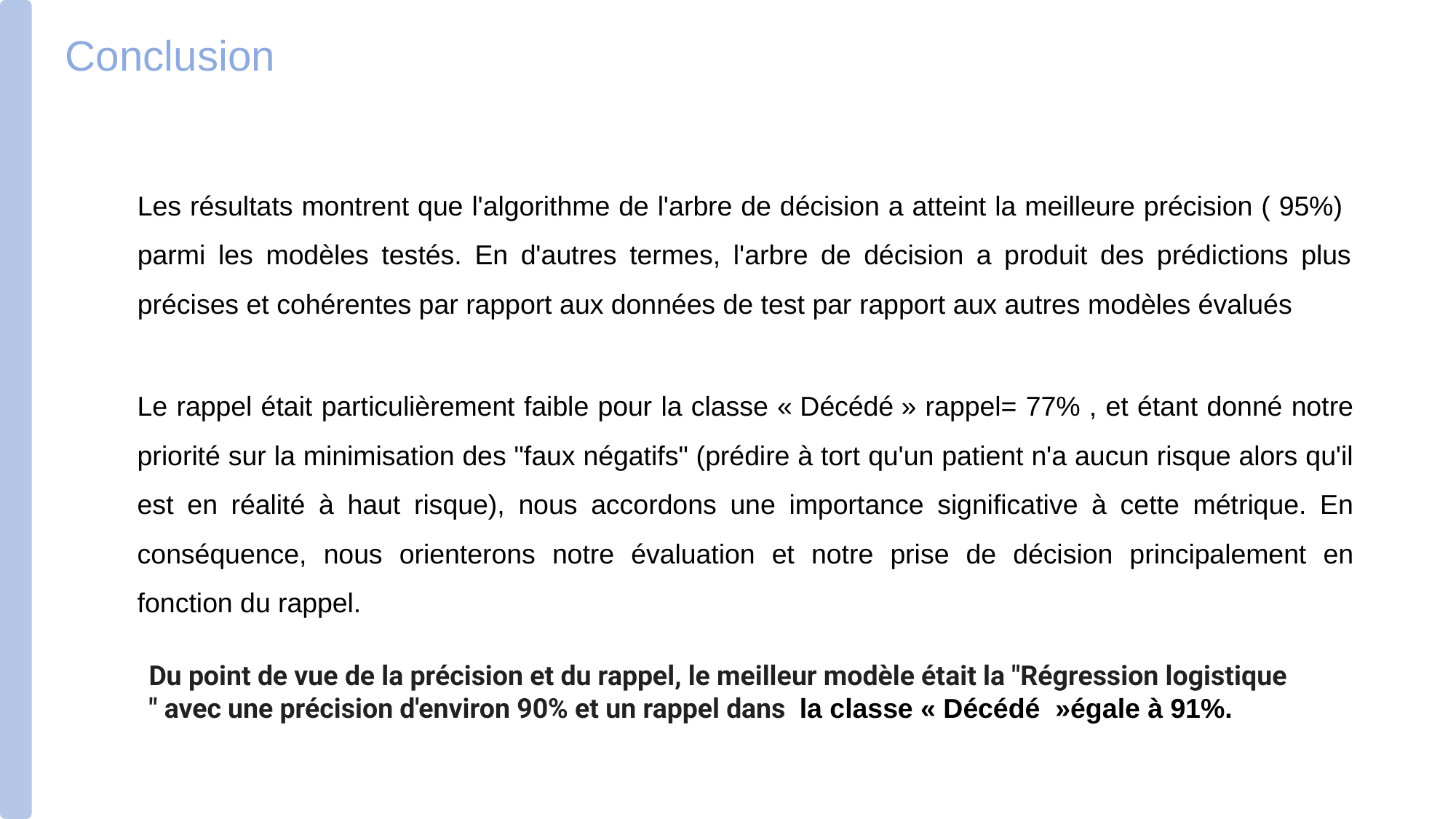

Conclusion
Les résultats montrent que l'algorithme de l'arbre de décision a atteint la meilleure précision ( 95%)  parmi les modèles testés. En d'autres termes, l'arbre de décision a produit des prédictions plus précises et cohérentes par rapport aux données de test par rapport aux autres modèles évalués
Le rappel était particulièrement faible pour la classe « Décédé » rappel= 77% , et étant donné notre priorité sur la minimisation des "faux négatifs" (prédire à tort qu'un patient n'a aucun risque alors qu'il est en réalité à haut risque), nous accordons une importance significative à cette métrique. En conséquence, nous orienterons notre évaluation et notre prise de décision principalement en fonction du rappel.
Du point de vue de la précision et du rappel, le meilleur modèle était la "Régression logistique " avec une précision d'environ 90% et un rappel dans  la classe « Décédé  »égale à 91%.